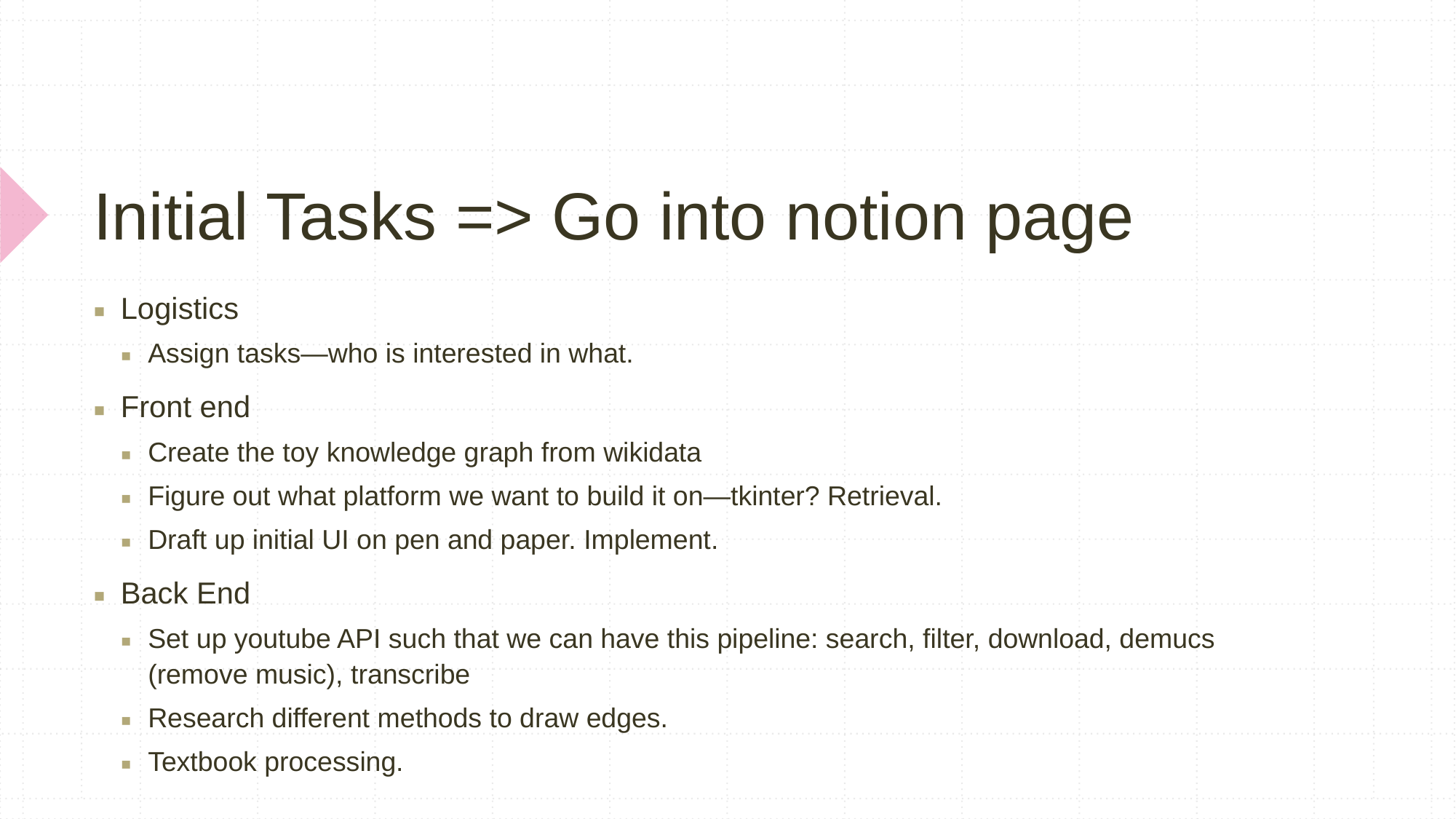

# Initial Tasks => Go into notion page
Logistics
Assign tasks—who is interested in what.
Front end
Create the toy knowledge graph from wikidata
Figure out what platform we want to build it on—tkinter? Retrieval.
Draft up initial UI on pen and paper. Implement.
Back End
Set up youtube API such that we can have this pipeline: search, filter, download, demucs (remove music), transcribe
Research different methods to draw edges.
Textbook processing.